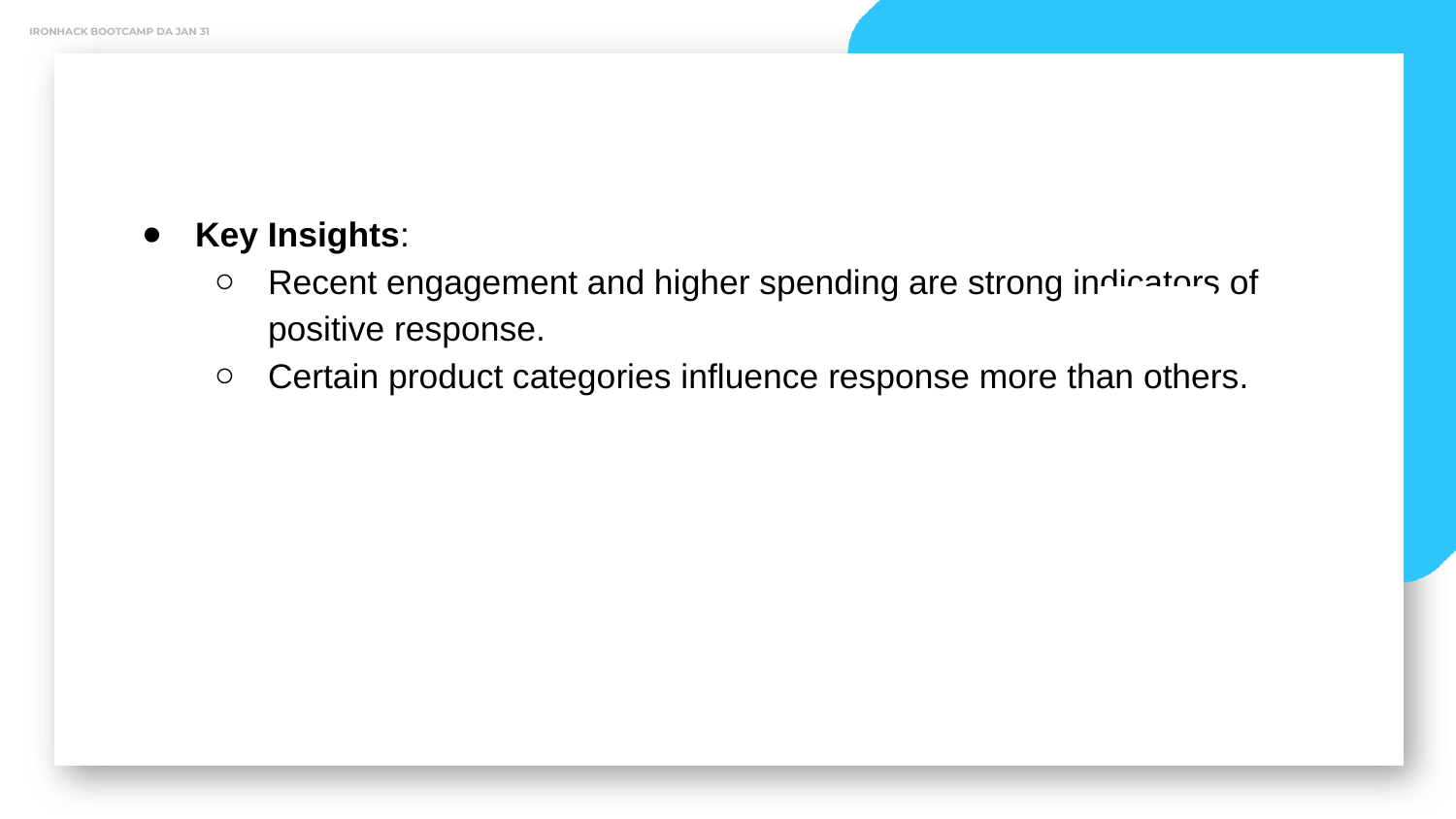

IRONHACK BOOTCAMP DA JAN 31

Key Insights:
Recent engagement and higher spending are strong indicators of positive response.
Certain product categories influence response more than others.